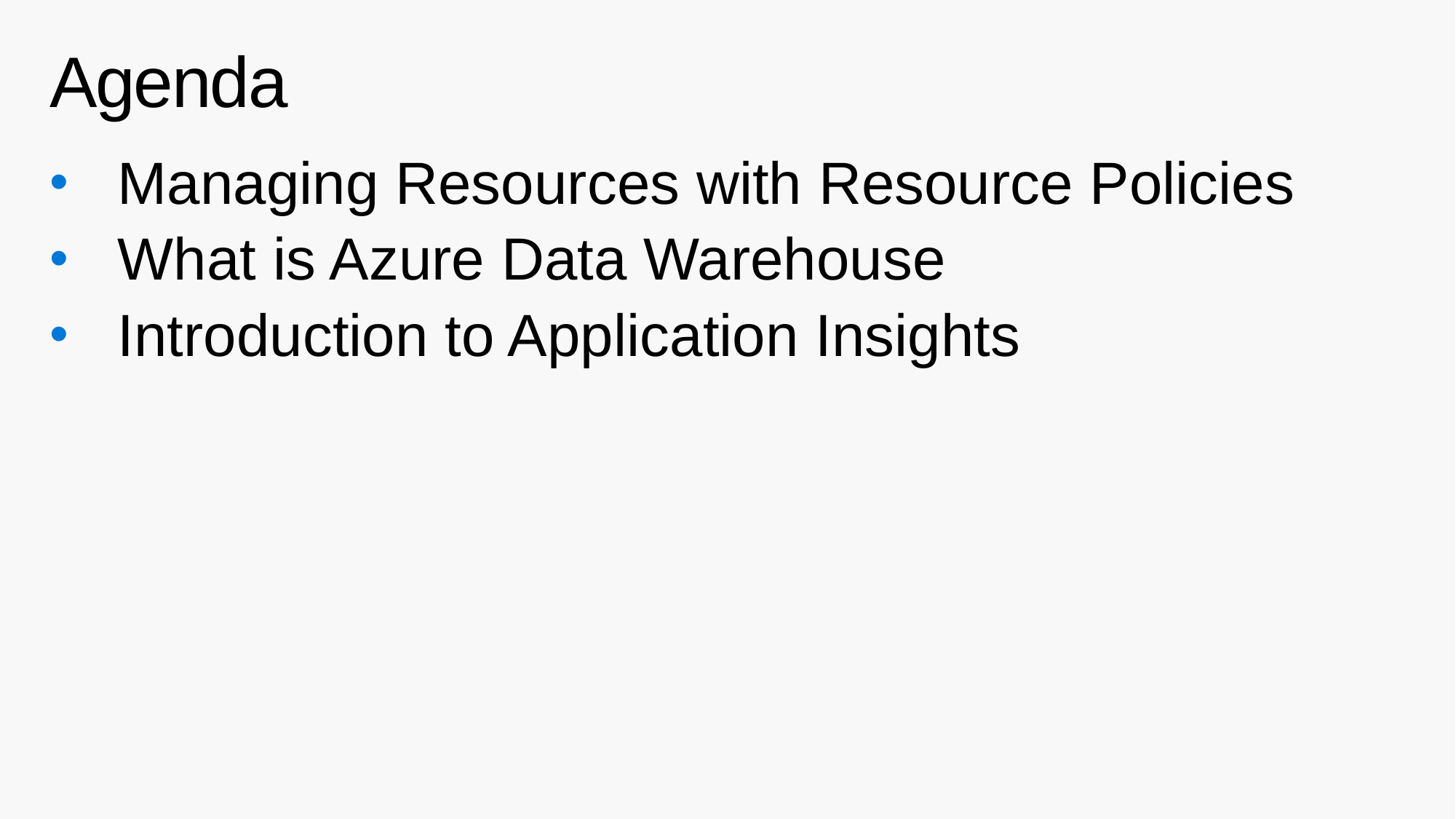

# Agenda
Managing Resources with Resource Policies
What is Azure Data Warehouse
Introduction to Application Insights